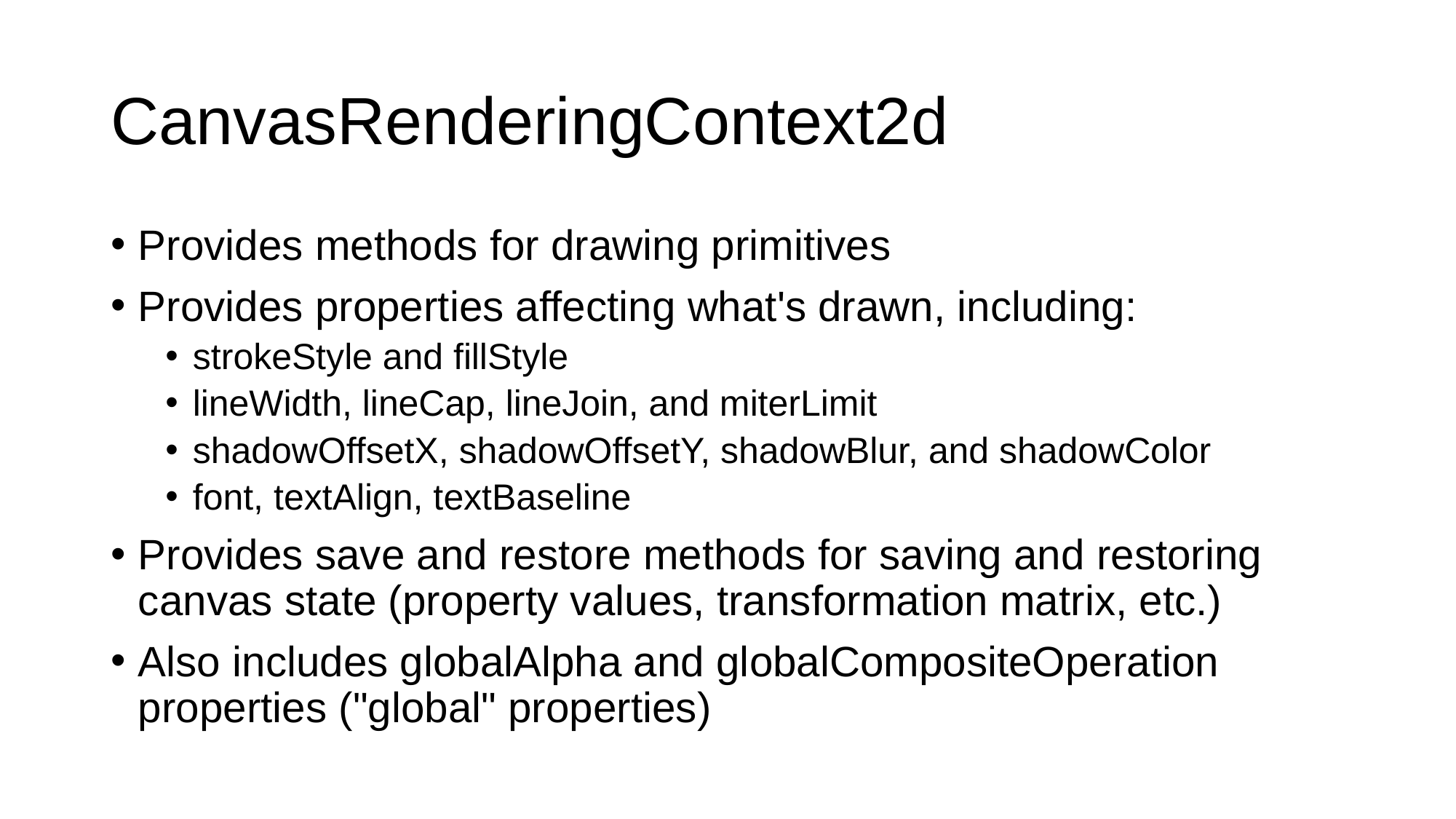

# CanvasRenderingContext2d
Provides methods for drawing primitives
Provides properties affecting what's drawn, including:
strokeStyle and fillStyle
lineWidth, lineCap, lineJoin, and miterLimit
shadowOffsetX, shadowOffsetY, shadowBlur, and shadowColor
font, textAlign, textBaseline
Provides save and restore methods for saving and restoring canvas state (property values, transformation matrix, etc.)
Also includes globalAlpha and globalCompositeOperation properties ("global" properties)